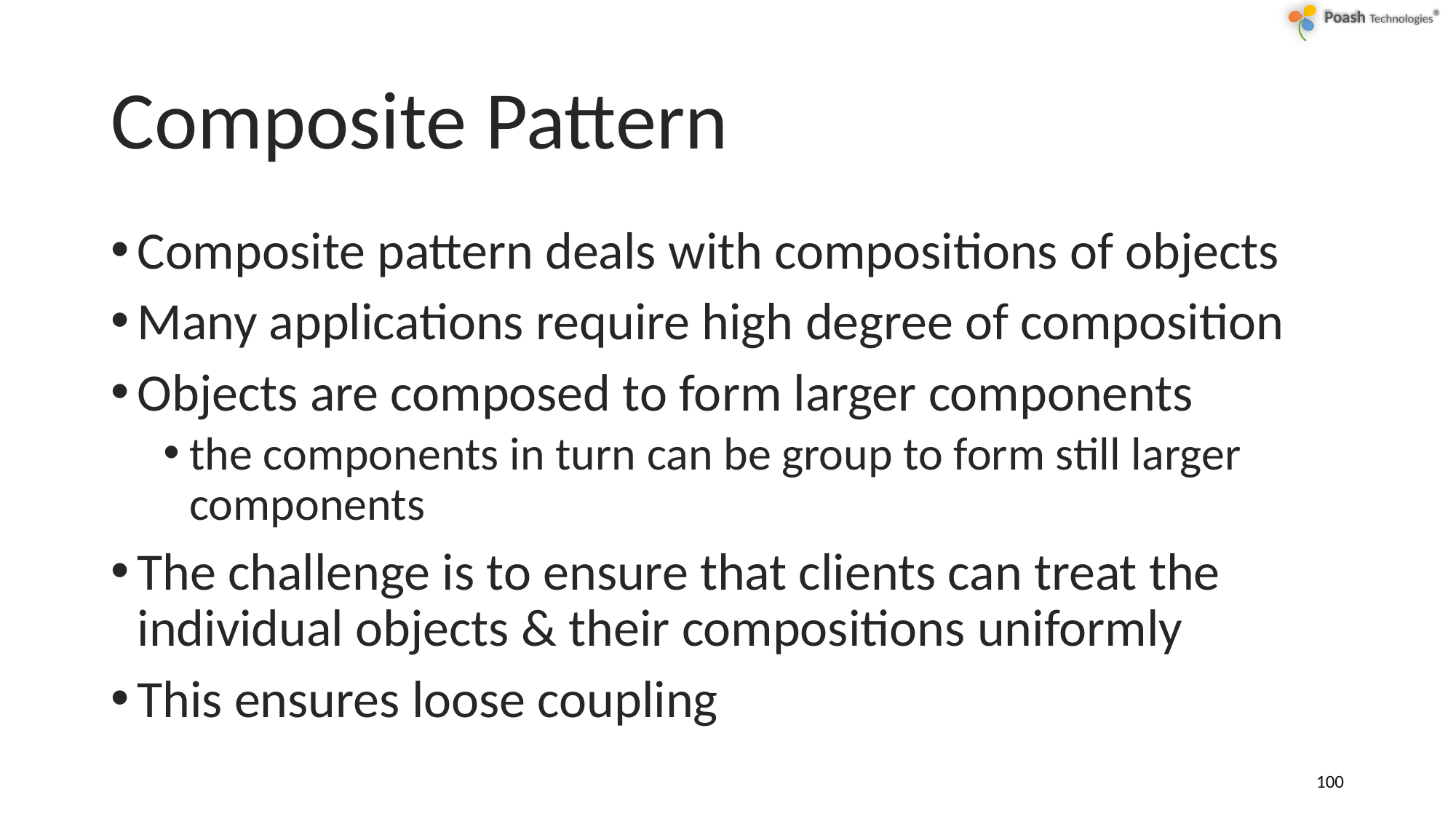

# Composite Pattern
Composite pattern deals with compositions of objects
Many applications require high degree of composition
Objects are composed to form larger components
the components in turn can be group to form still larger components
The challenge is to ensure that clients can treat the individual objects & their compositions uniformly
This ensures loose coupling
100